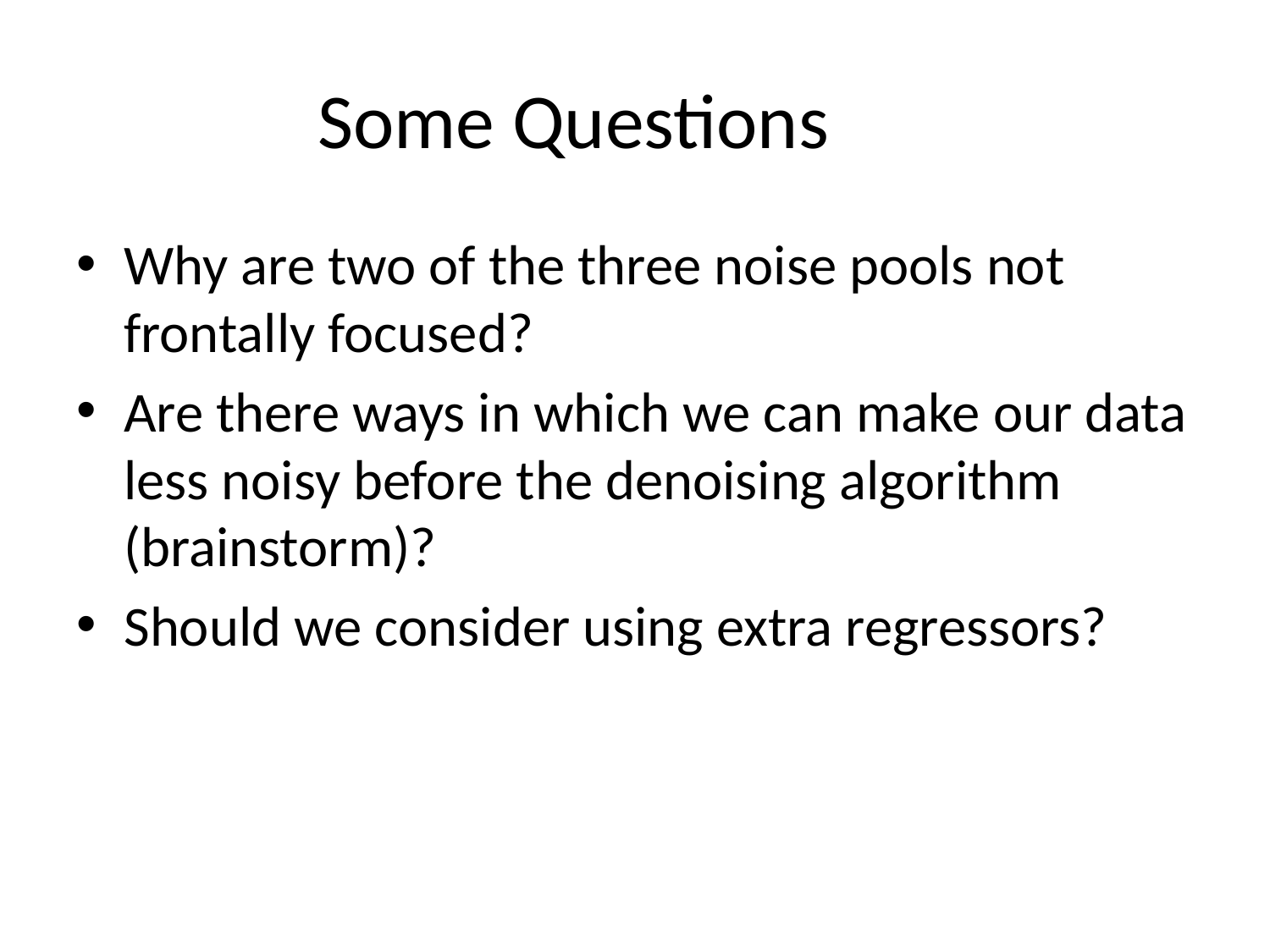

# Some Questions
Why are two of the three noise pools not frontally focused?
Are there ways in which we can make our data less noisy before the denoising algorithm (brainstorm)?
Should we consider using extra regressors?